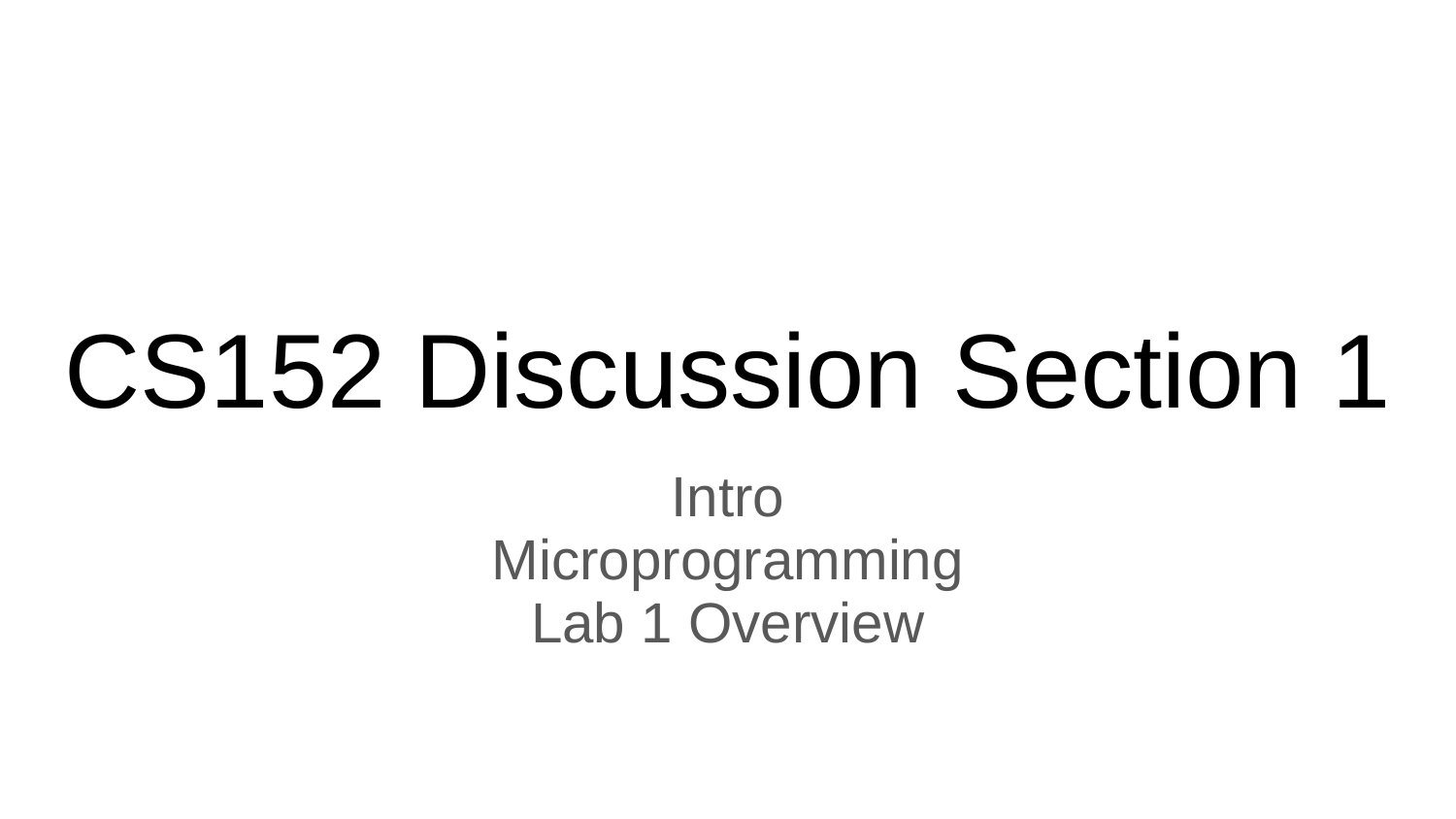

# CS152 Discussion Section 1
Intro
Microprogramming
Lab 1 Overview